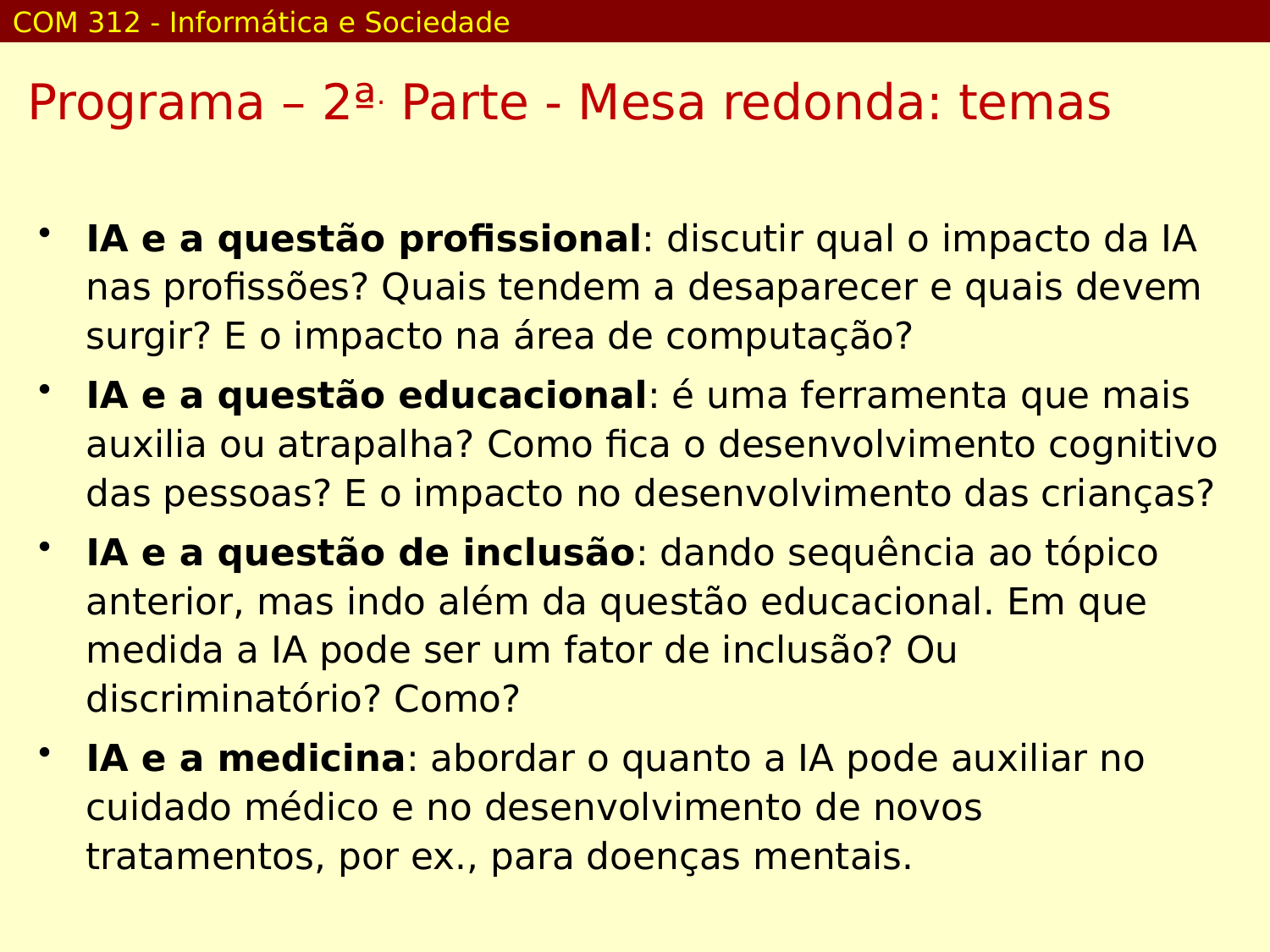

COM 312 - Informática e Sociedade
Programa – 2ª. Parte - Mesa redonda: temas
IA e a questão profissional: discutir qual o impacto da IA nas profissões? Quais tendem a desaparecer e quais devem surgir? E o impacto na área de computação?
IA e a questão educacional: é uma ferramenta que mais auxilia ou atrapalha? Como fica o desenvolvimento cognitivo das pessoas? E o impacto no desenvolvimento das crianças?
IA e a questão de inclusão: dando sequência ao tópico anterior, mas indo além da questão educacional. Em que medida a IA pode ser um fator de inclusão? Ou discriminatório? Como?
IA e a medicina: abordar o quanto a IA pode auxiliar no cuidado médico e no desenvolvimento de novos tratamentos, por ex., para doenças mentais.